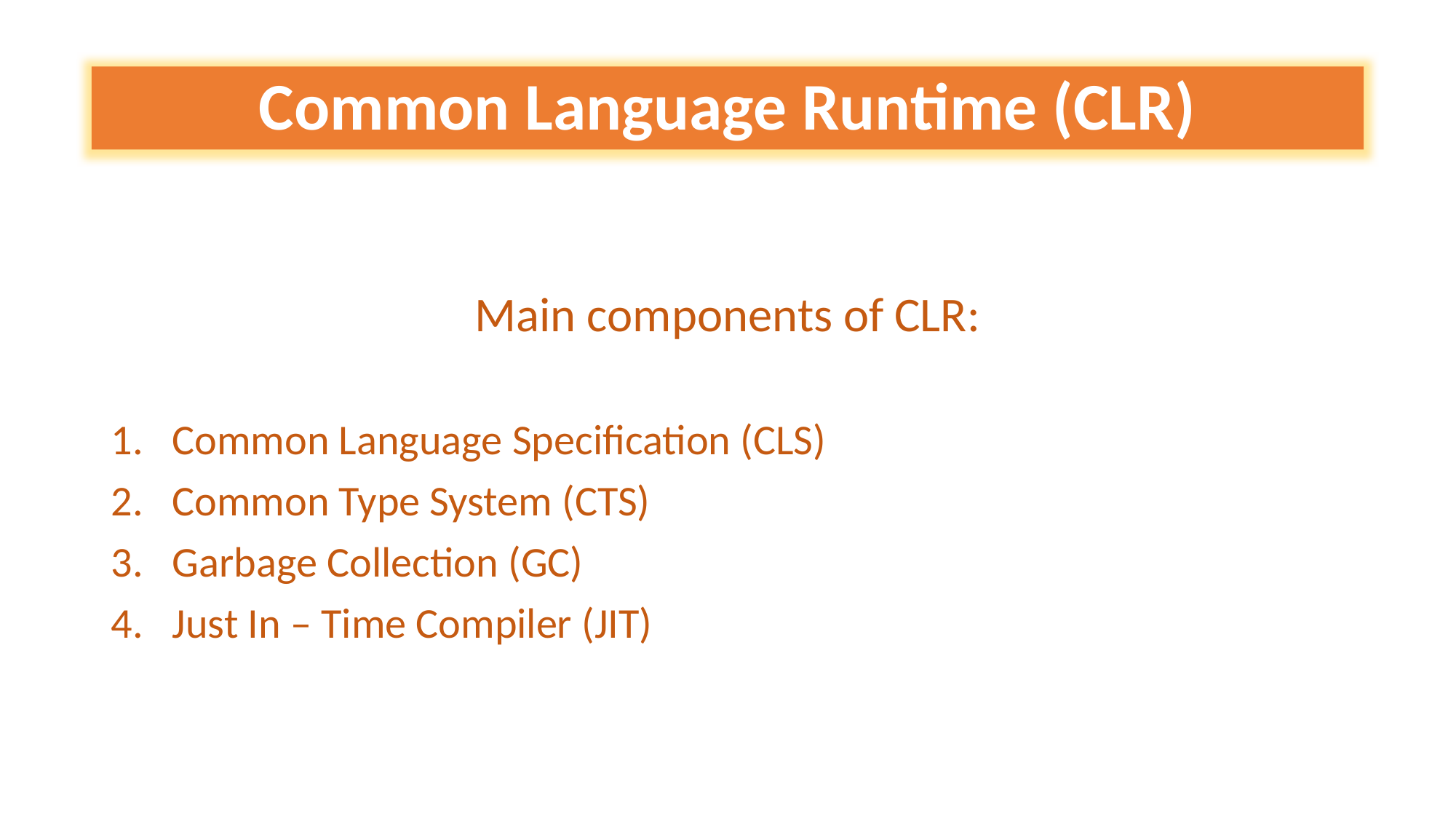

#
Common Language Runtime (CLR)

Main components of CLR:

Common Language Specification (CLS)
Common Type System (CTS)
Garbage Collection (GC)
Just In – Time Compiler (JIT)